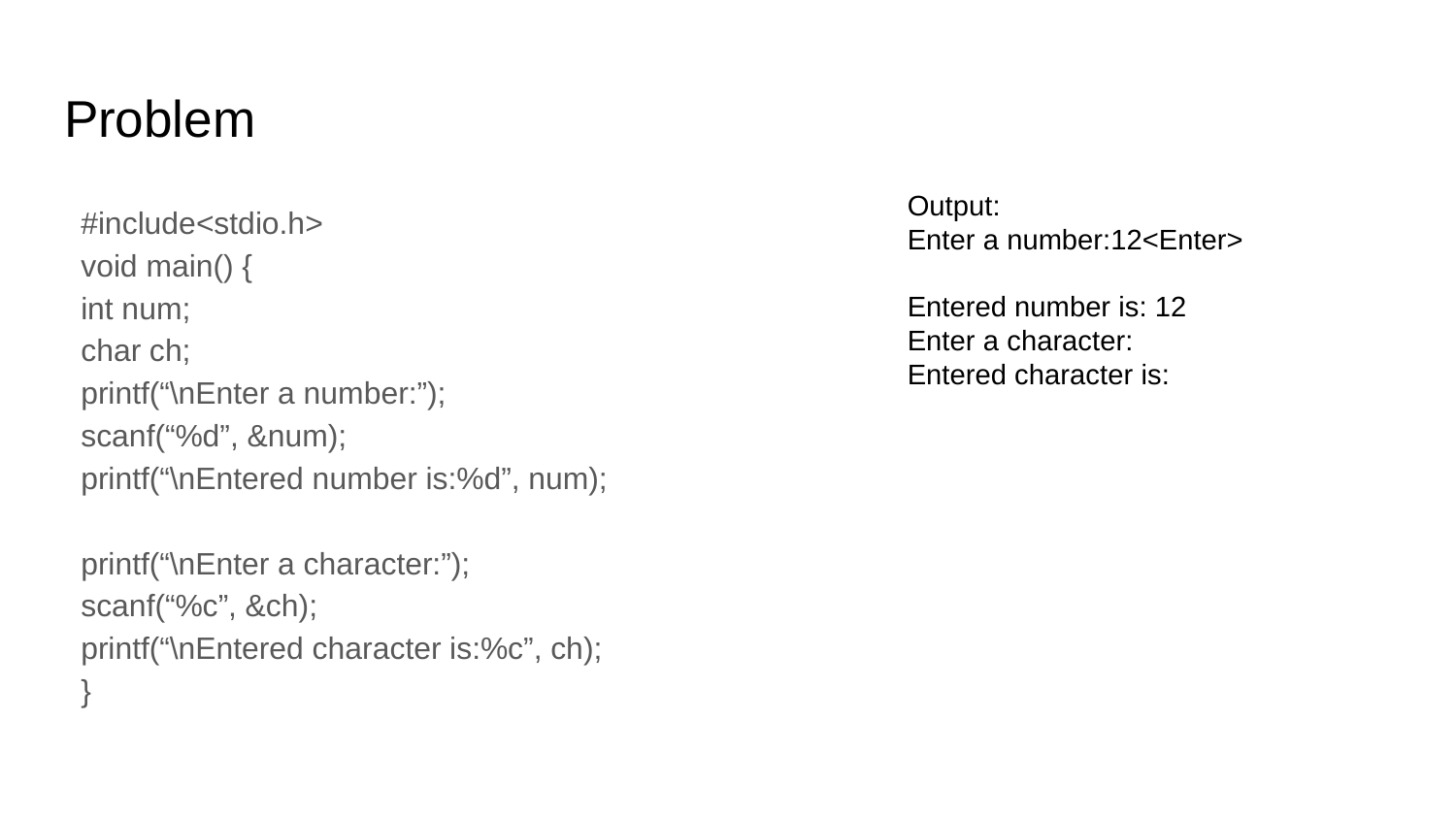

# Problem
Output:
Enter a number:12<Enter>

Entered number is: 12
Enter a character:
Entered character is:

#include<stdio.h>
void main() {
	int num;
	char ch;
	printf(“\nEnter a number:”);
	scanf(“%d”, &num);
	printf(“\nEntered number is:%d”, num);

	printf(“\nEnter a character:”);
	scanf(“%c”, &ch);
	printf(“\nEntered character is:%c”, ch);
}